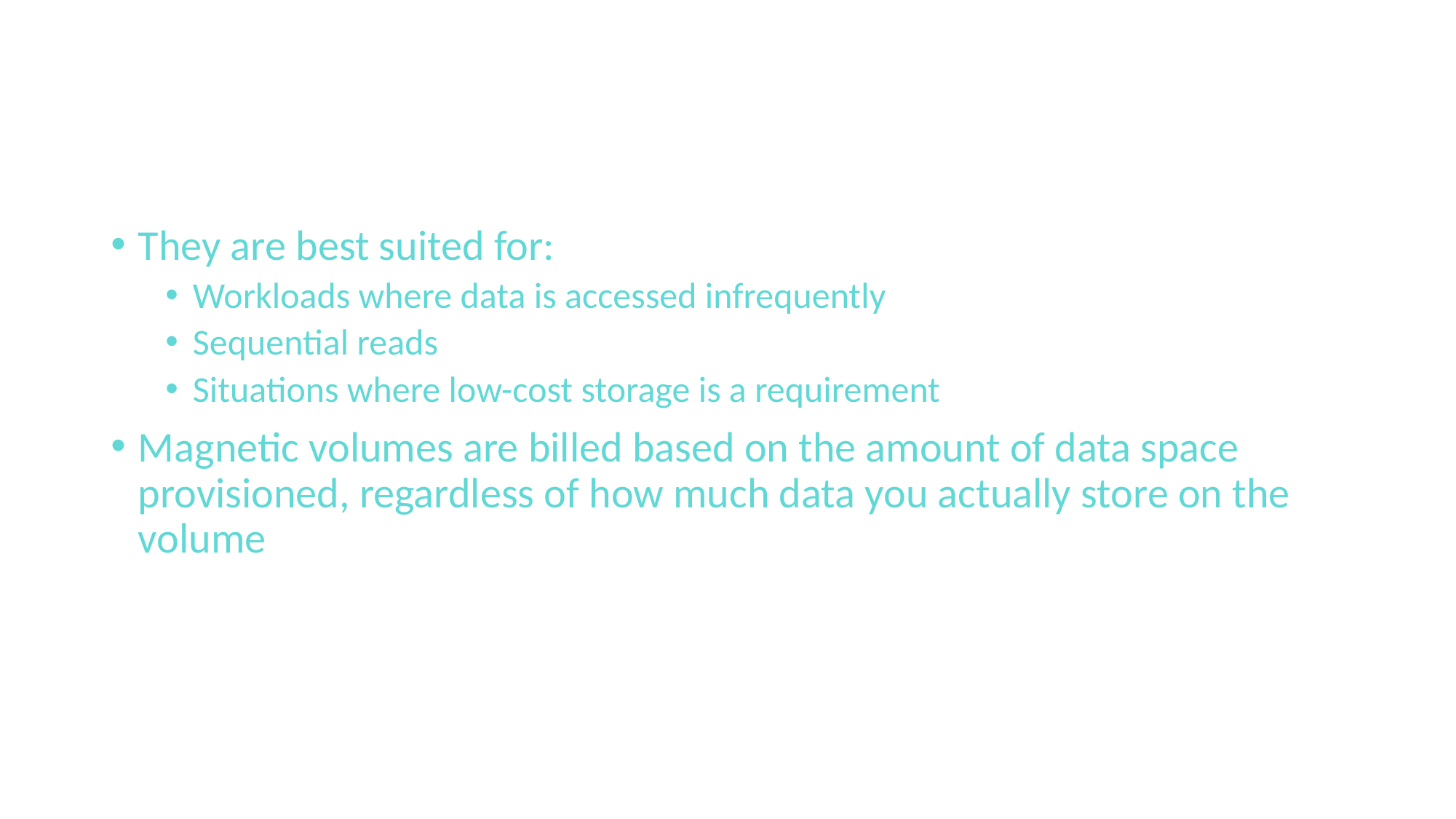

#
They are best suited for:
Workloads where data is accessed infrequently
Sequential reads
Situations where low-cost storage is a requirement
Magnetic volumes are billed based on the amount of data space provisioned, regardless of how much data you actually store on the volume